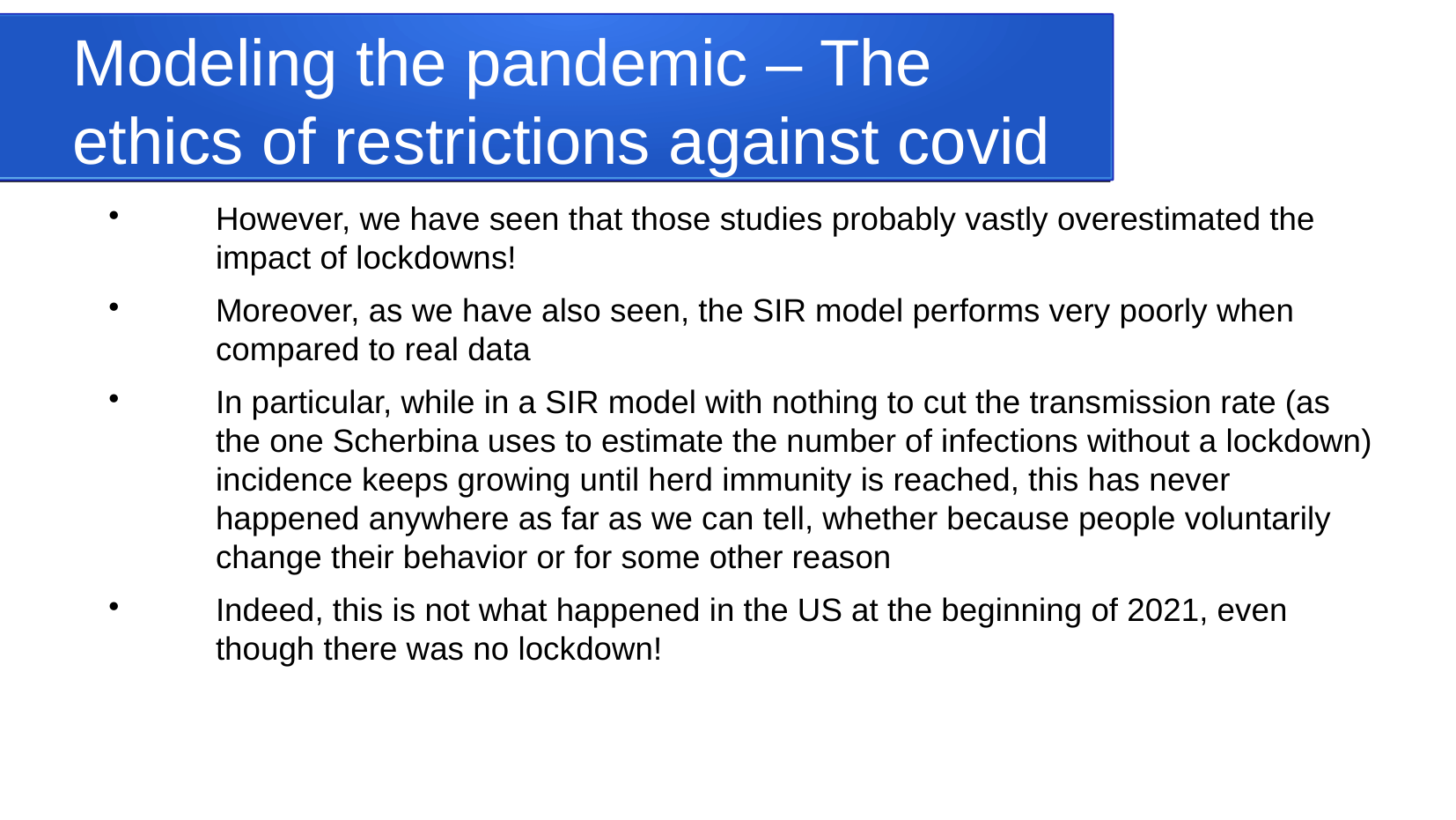

Modeling the pandemic – The ethics of restrictions against covid
However, we have seen that those studies probably vastly overestimated the impact of lockdowns!
Moreover, as we have also seen, the SIR model performs very poorly when compared to real data
In particular, while in a SIR model with nothing to cut the transmission rate (as the one Scherbina uses to estimate the number of infections without a lockdown) incidence keeps growing until herd immunity is reached, this has never happened anywhere as far as we can tell, whether because people voluntarily change their behavior or for some other reason
Indeed, this is not what happened in the US at the beginning of 2021, even though there was no lockdown!